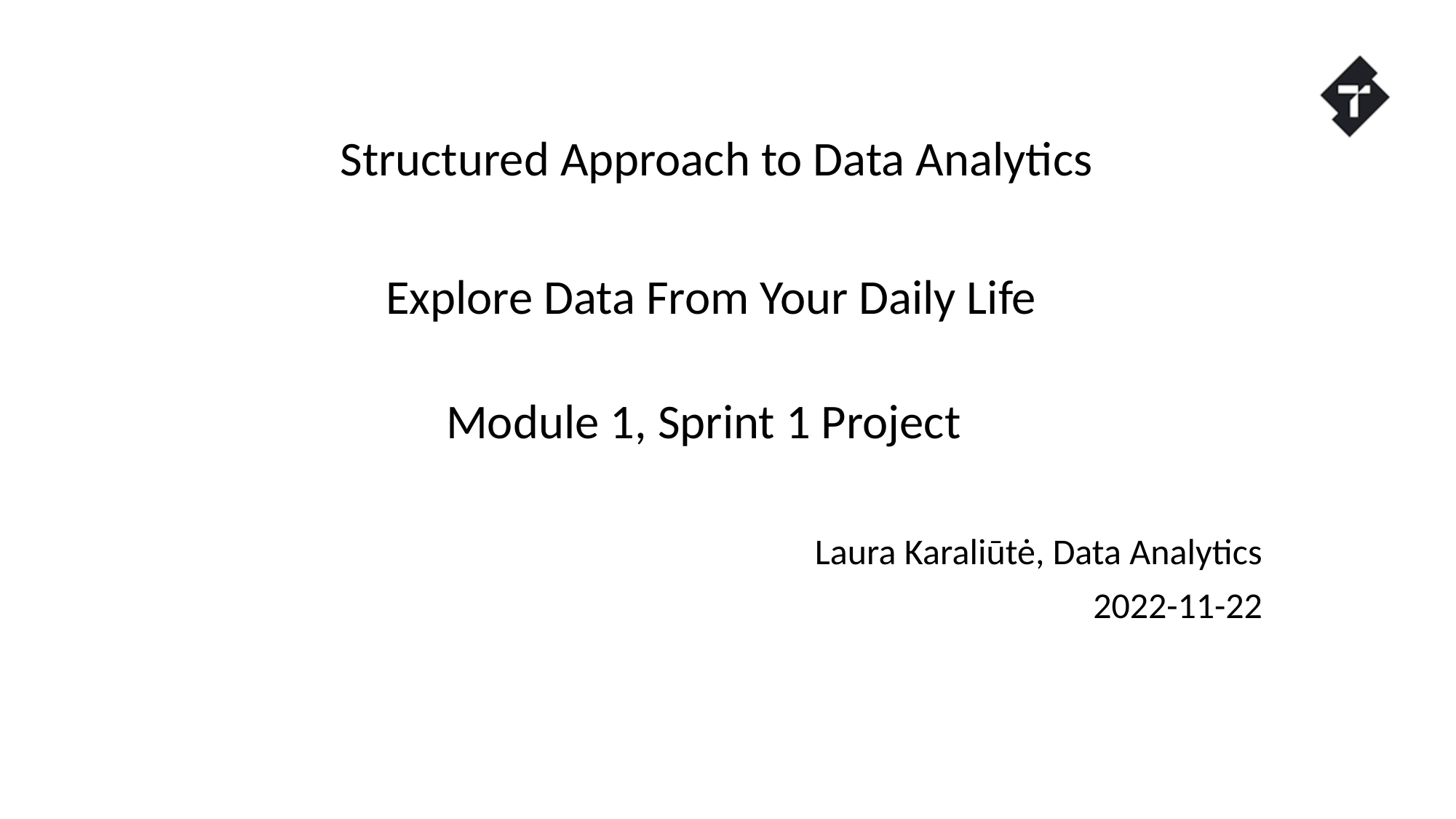

# Structured Approach to Data Analytics
Explore Data From Your Daily Life
Module 1, Sprint 1 Project
Laura Karaliūtė, Data Analytics
2022-11-22